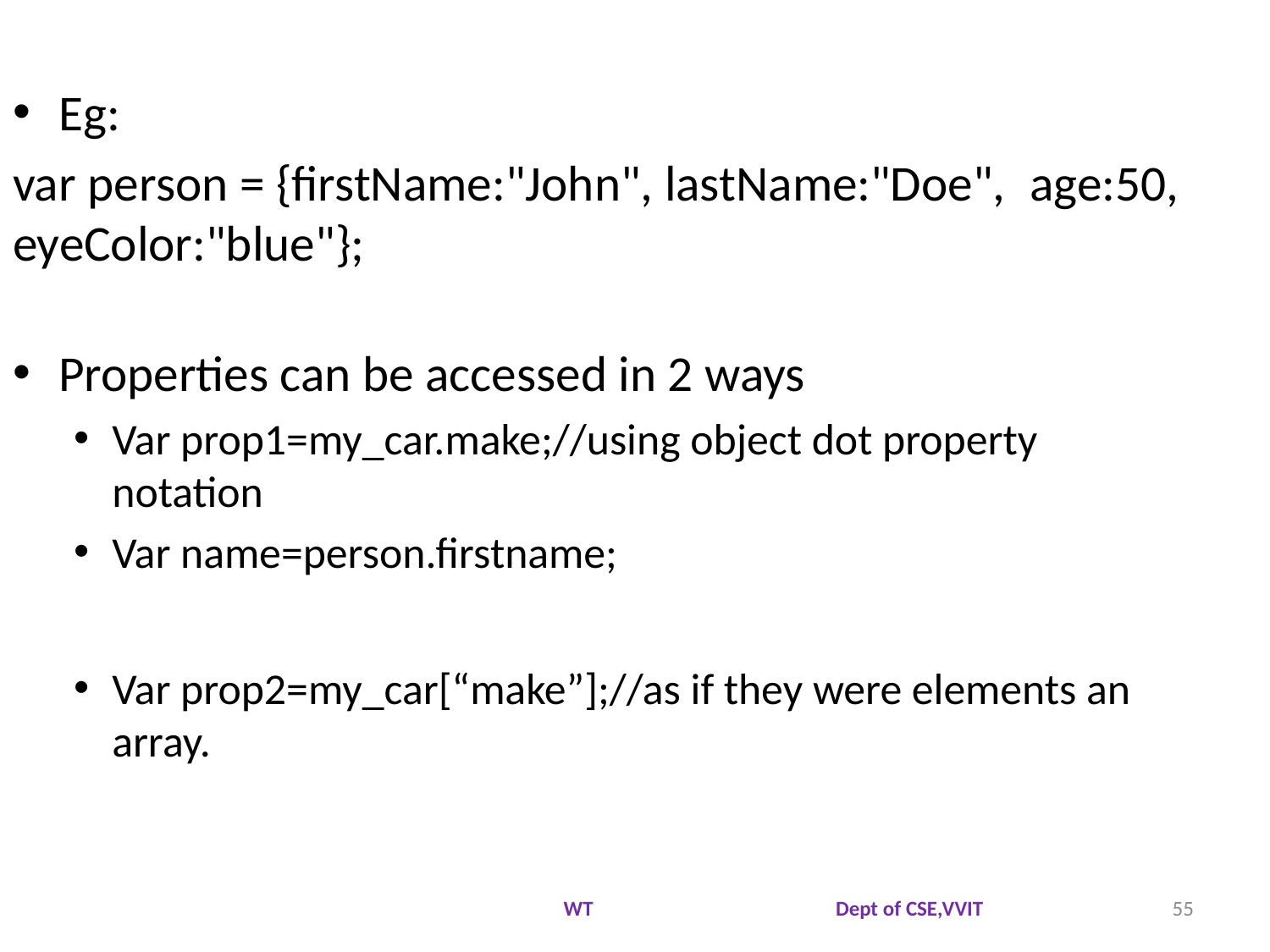

Eg:
var person = {firstName:"John", lastName:"Doe", 				age:50, eyeColor:"blue"};
Properties can be accessed in 2 ways
Var prop1=my_car.make;//using object dot property 					notation
Var name=person.firstname;

Var prop2=my_car[“make”];//as if they were elements an 					array.

WT                                                  Dept of CSE,VVIT
55